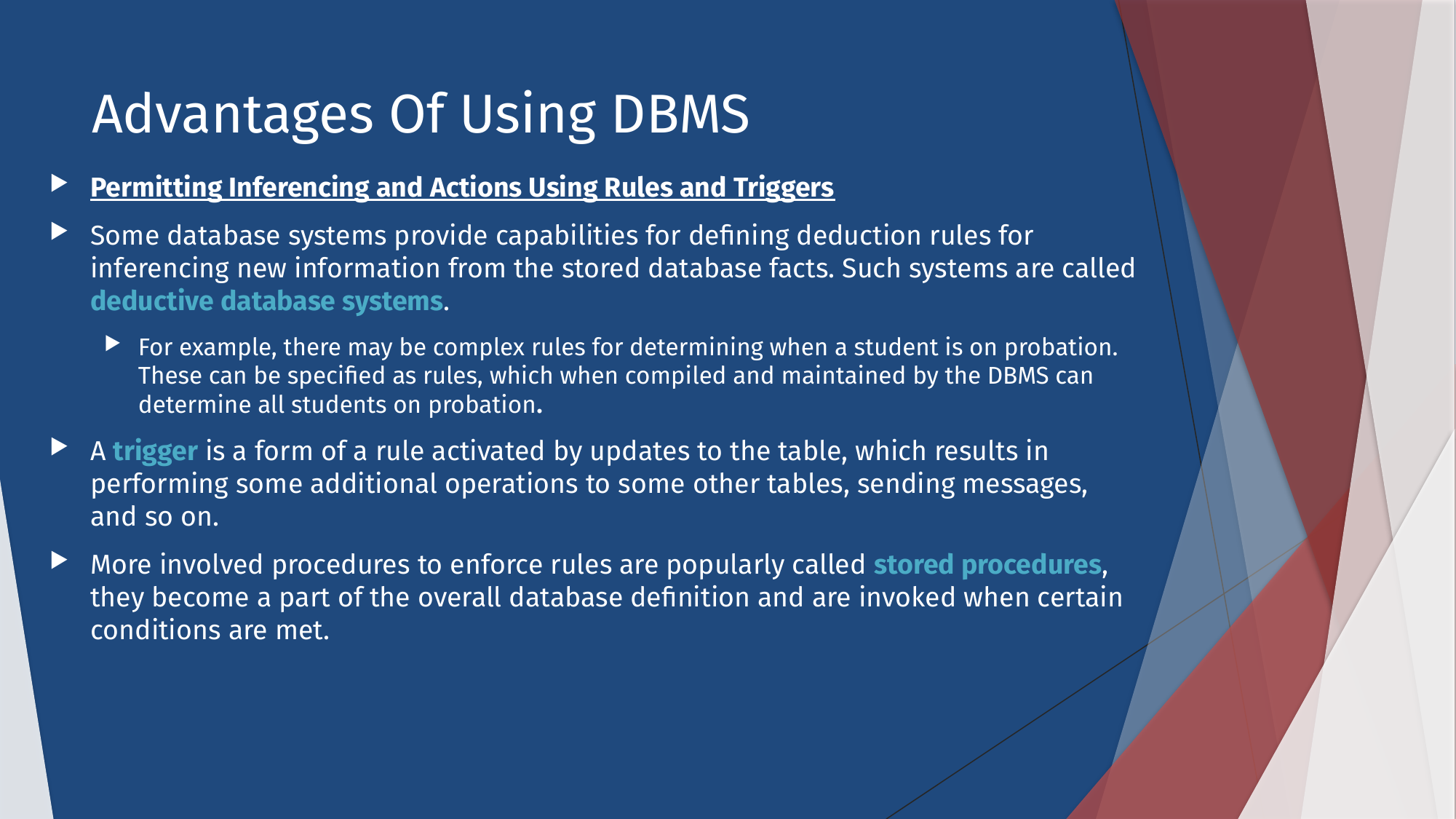

# Advantages Of Using DBMS
Permitting Inferencing and Actions Using Rules and Triggers
Some database systems provide capabilities for defining deduction rules for inferencing new information from the stored database facts. Such systems are called deductive database systems.
For example, there may be complex rules for determining when a student is on probation. These can be specified as rules, which when compiled and maintained by the DBMS can determine all students on probation.
A trigger is a form of a rule activated by updates to the table, which results in performing some additional operations to some other tables, sending messages, and so on.
More involved procedures to enforce rules are popularly called stored procedures, they become a part of the overall database definition and are invoked when certain conditions are met.